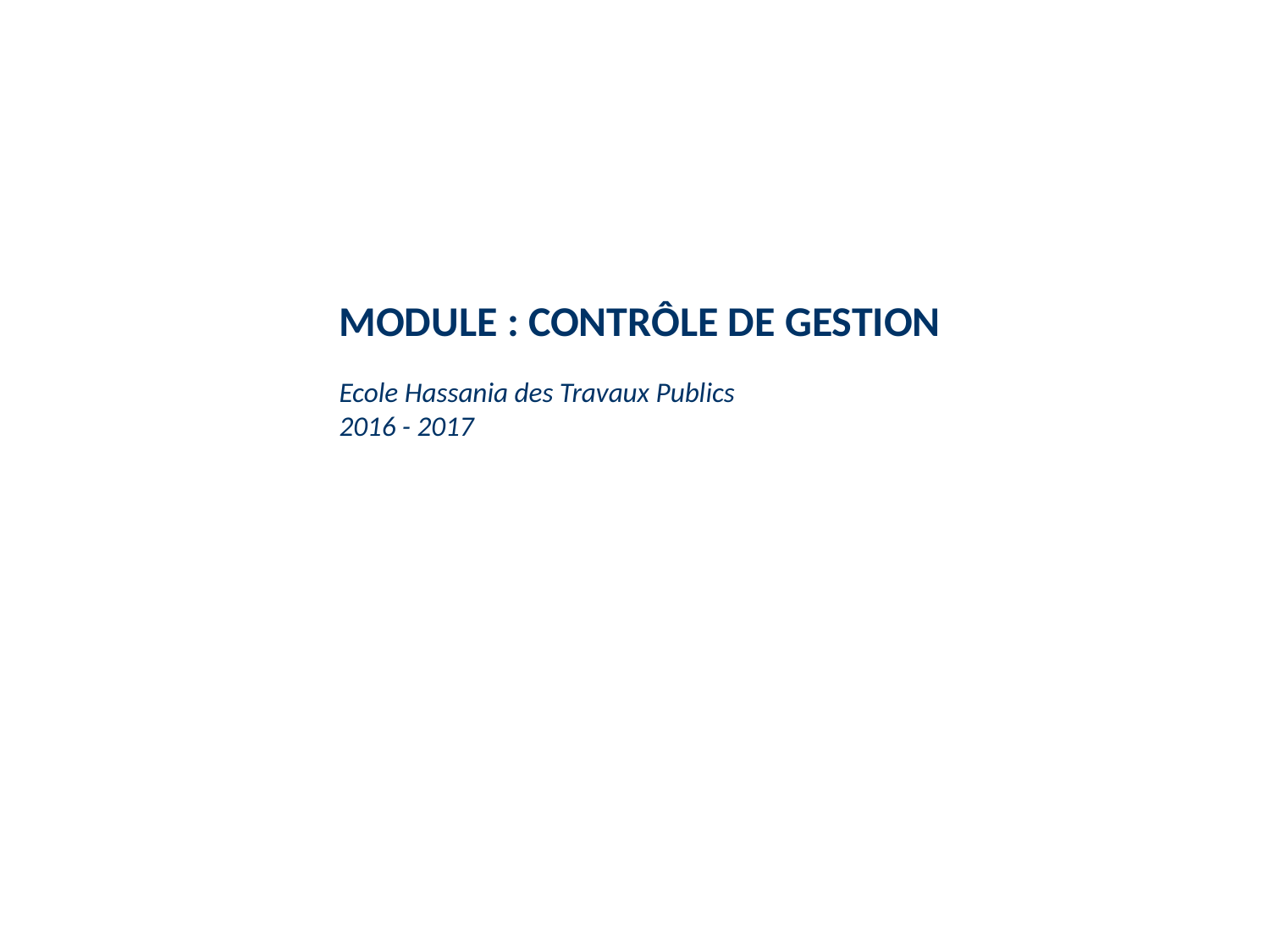

MODULE : CONTRÔLE DE GESTION

Ecole Hassania des Travaux Publics
2016 - 2017